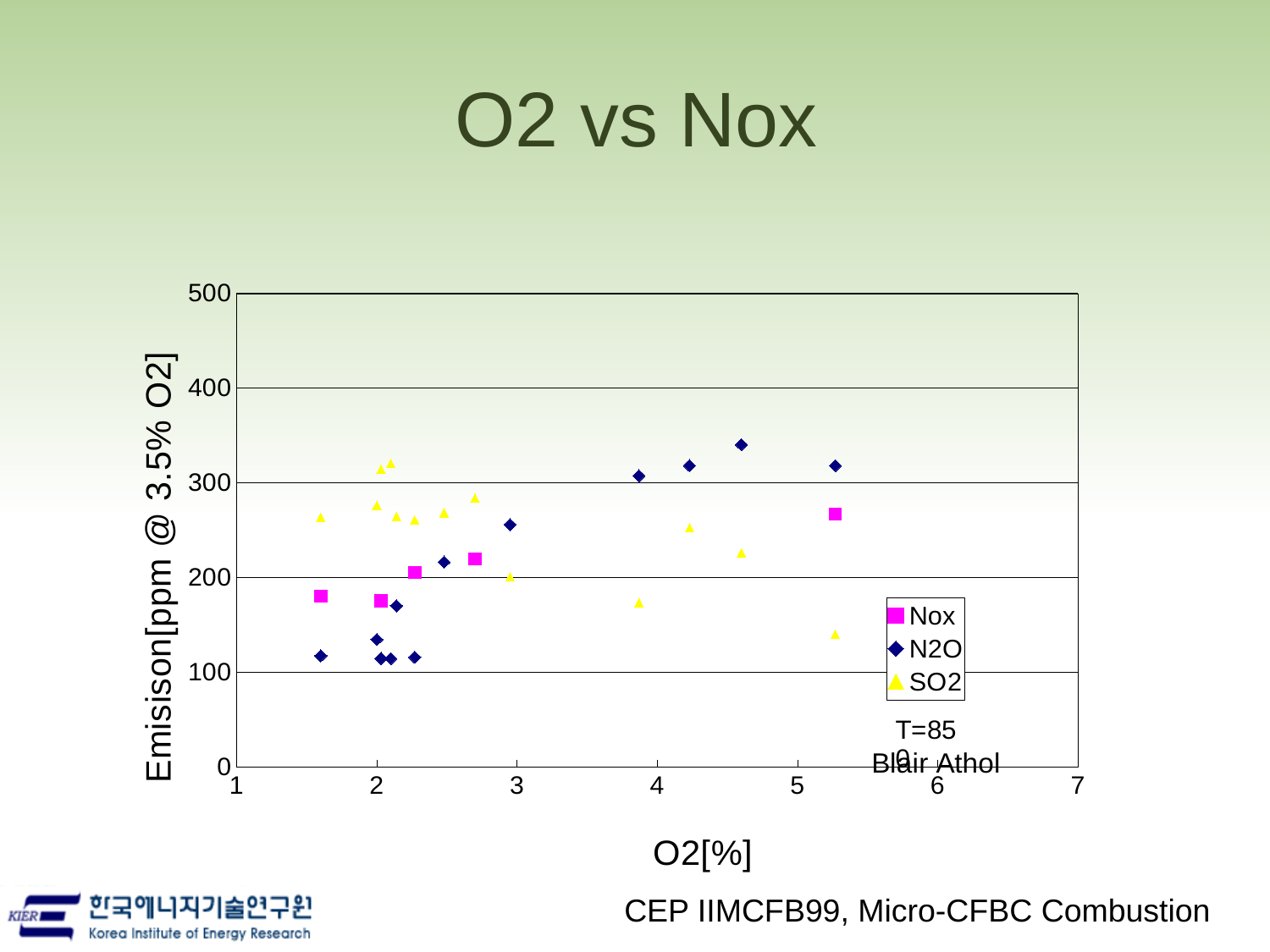

# O2 vs Nox

### Chart

| Category | Nox | N2O | SO2 |
|---|---|---|---|
CEP IIMCFB99, Micro-CFBC Combustion